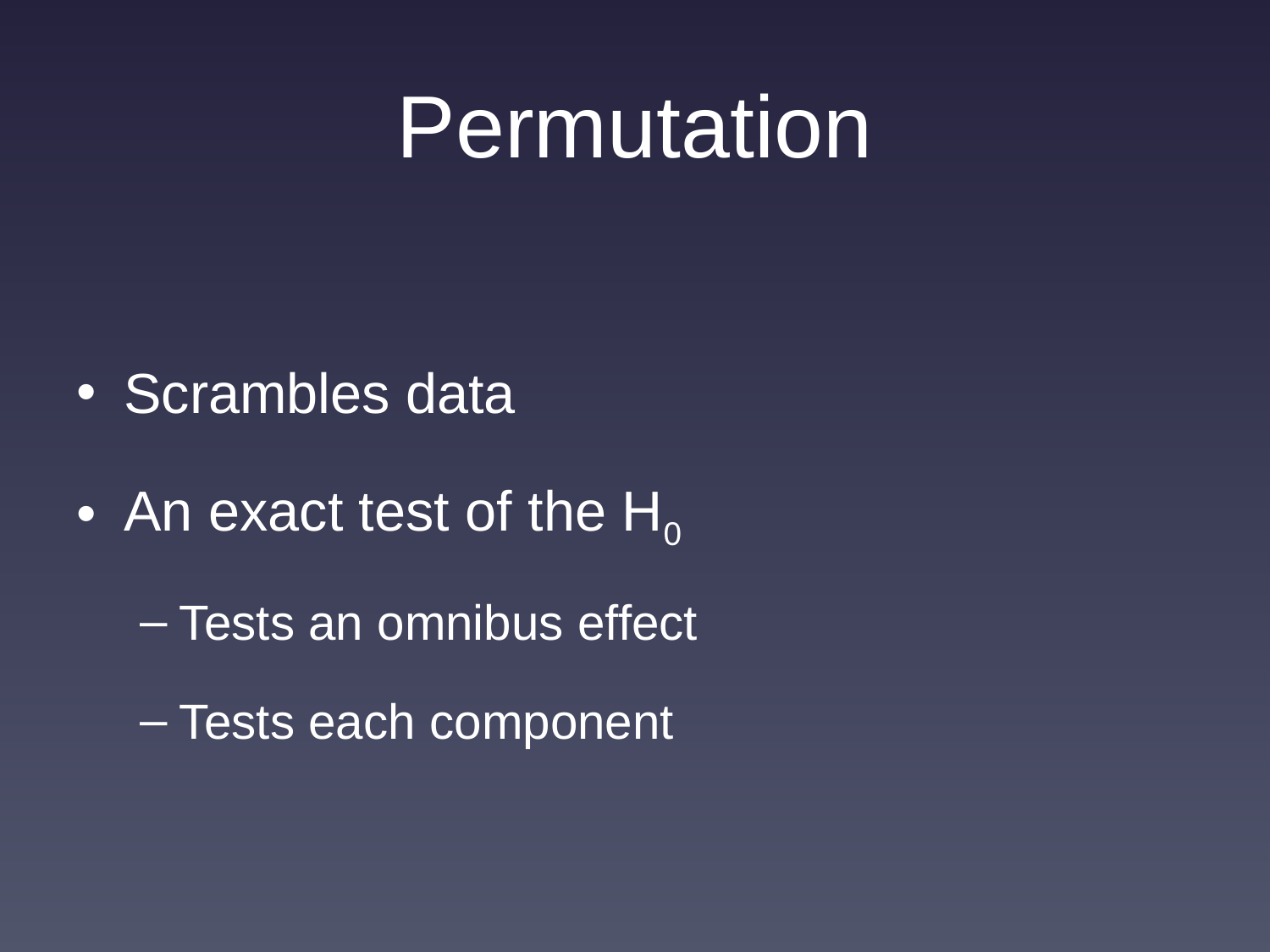

# Permutation
Scrambles data
An exact test of the H0
Tests an omnibus effect
Tests each component